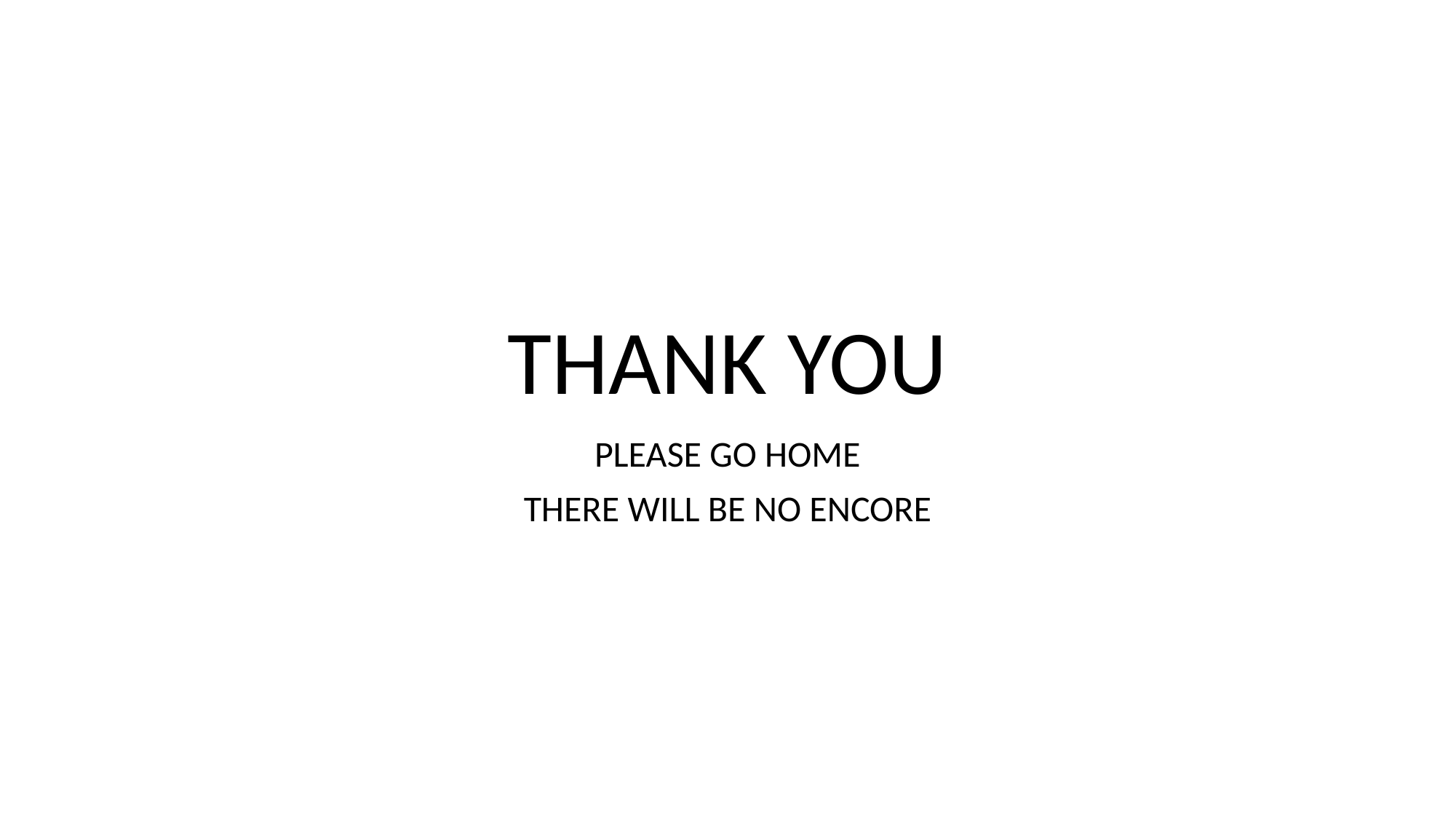

# THANK YOU
PLEASE GO HOME
THERE WILL BE NO ENCORE